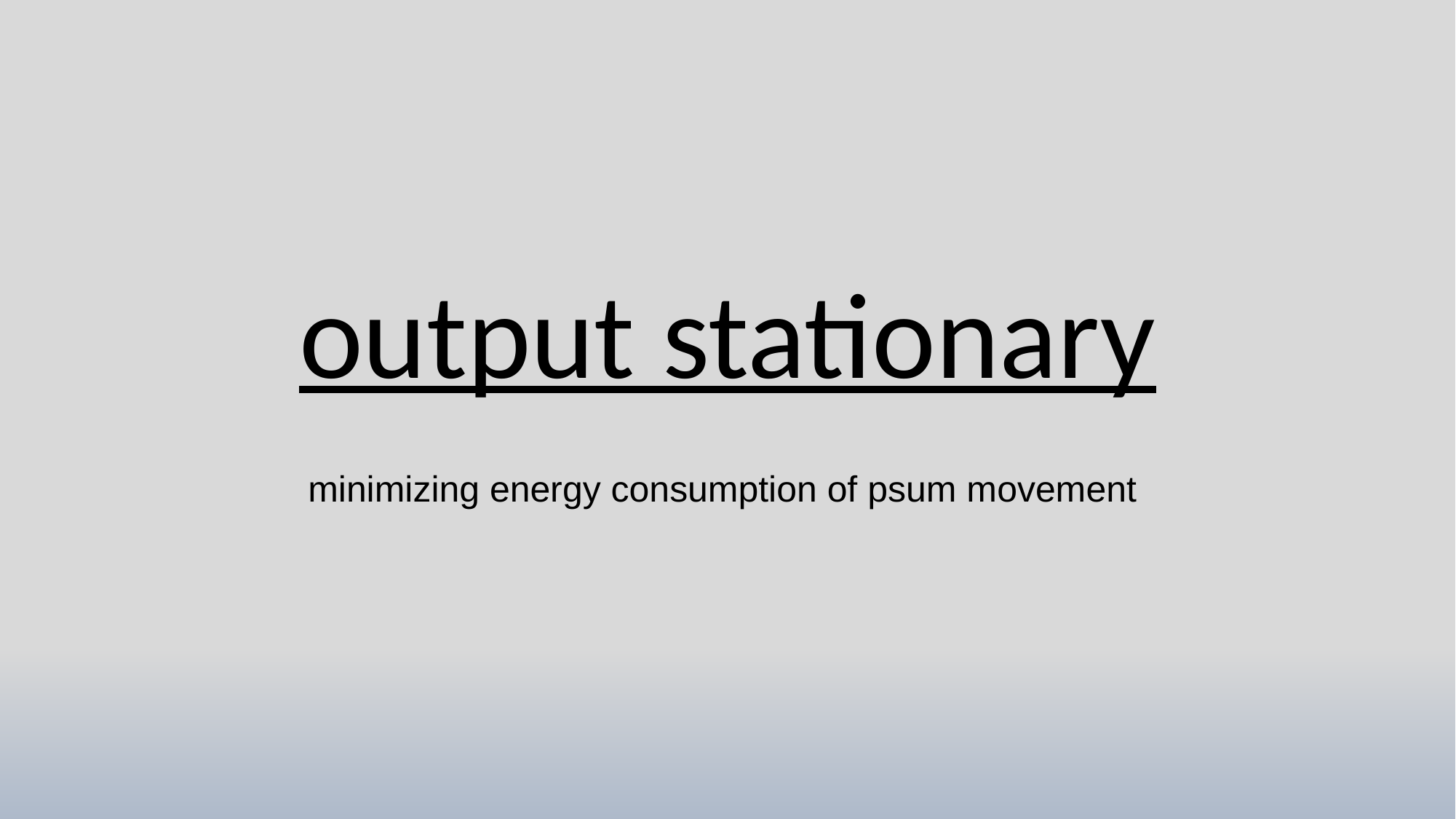

output stationary
minimizing energy consumption of psum movement